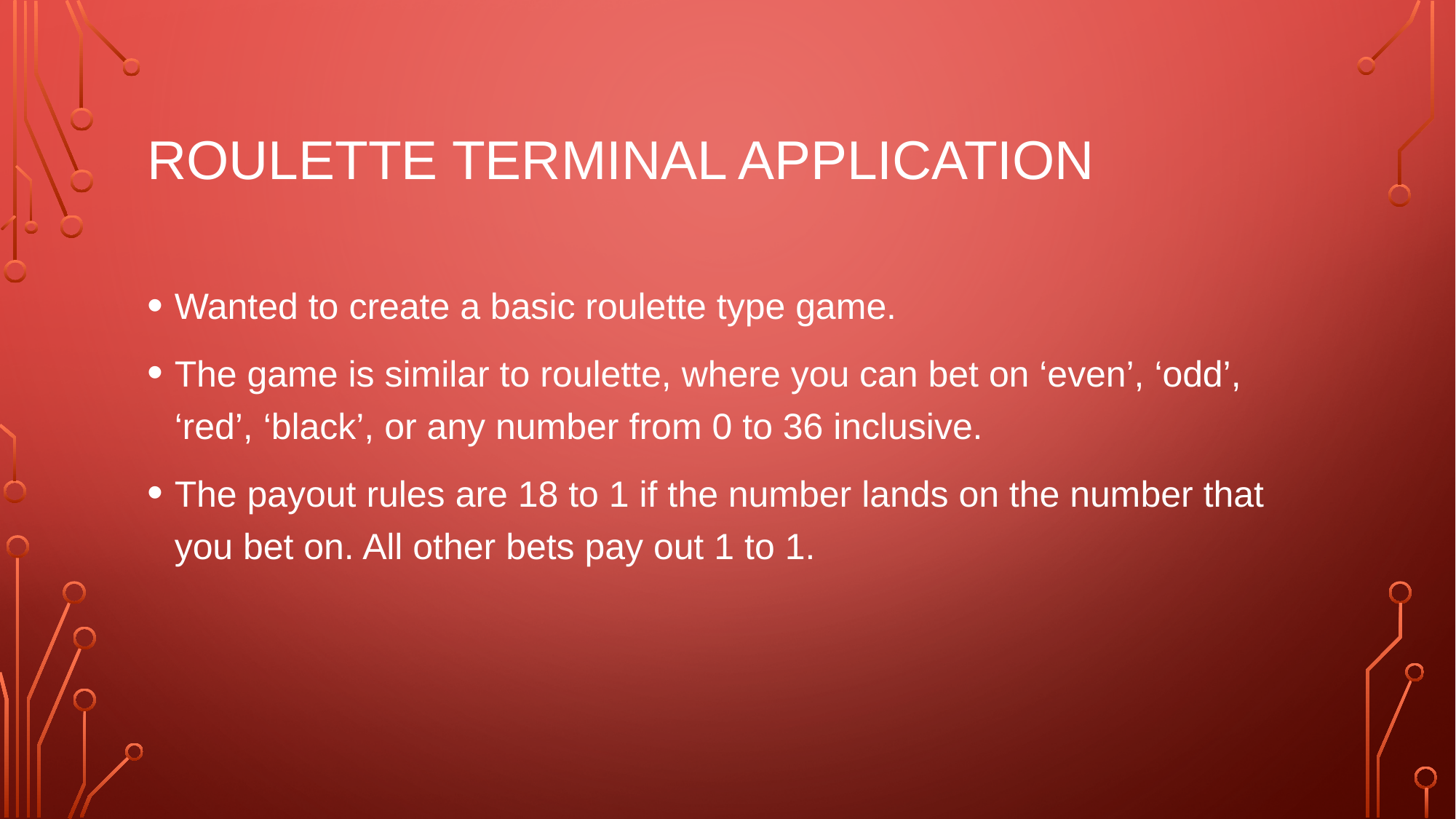

# Roulette Terminal Application
Wanted to create a basic roulette type game.
The game is similar to roulette, where you can bet on ‘even’, ‘odd’, ‘red’, ‘black’, or any number from 0 to 36 inclusive.
The payout rules are 18 to 1 if the number lands on the number that you bet on. All other bets pay out 1 to 1.